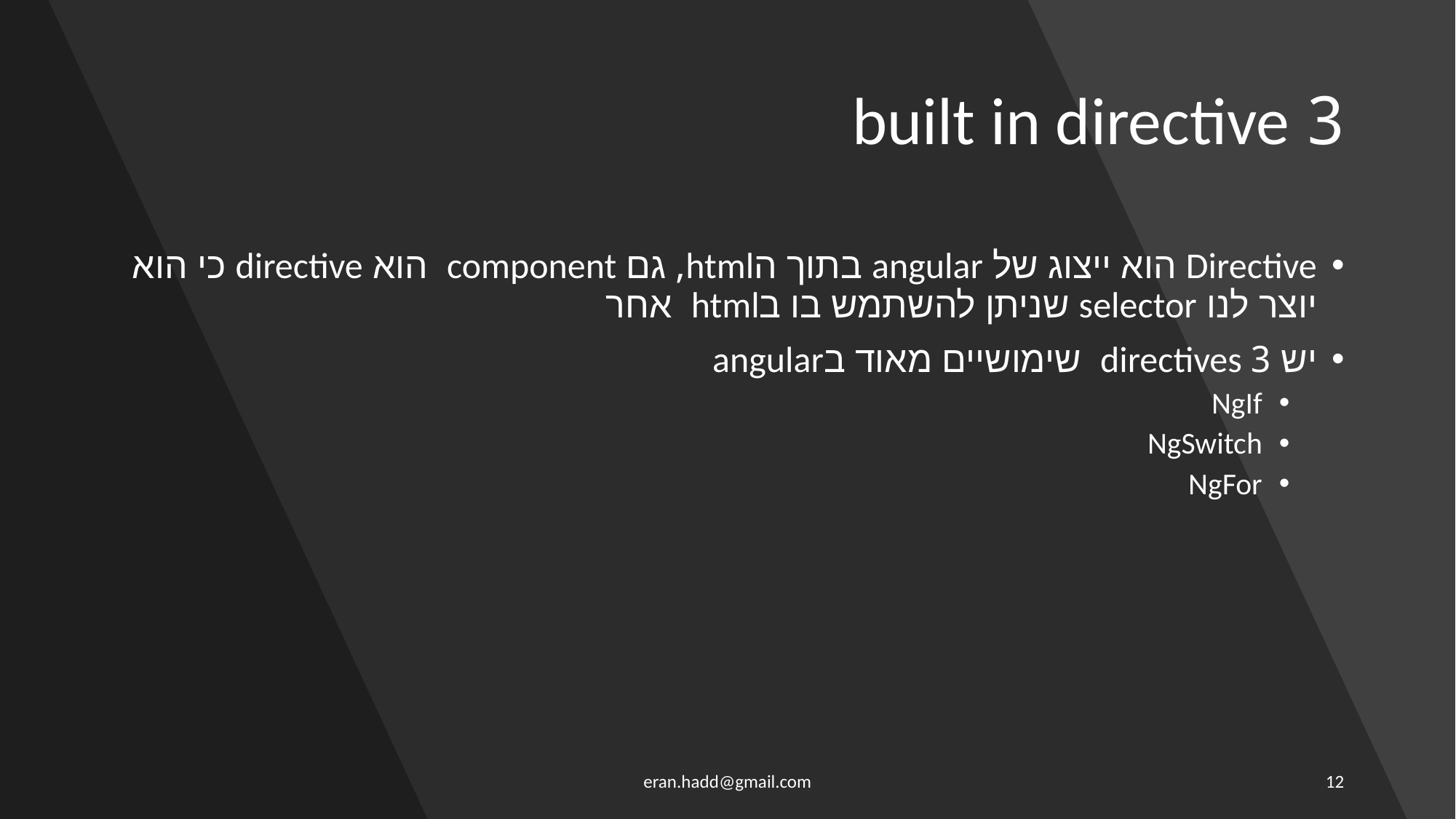

# 3 built in directive
Directive הוא ייצוג של angular בתוך הhtml, גם component  הוא directive כי הוא יוצר לנו selector שניתן להשתמש בו בhtml  אחר
יש 3 directives  שימושיים מאוד בangular
NgIf
NgSwitch
NgFor
eran.hadd@gmail.com
12